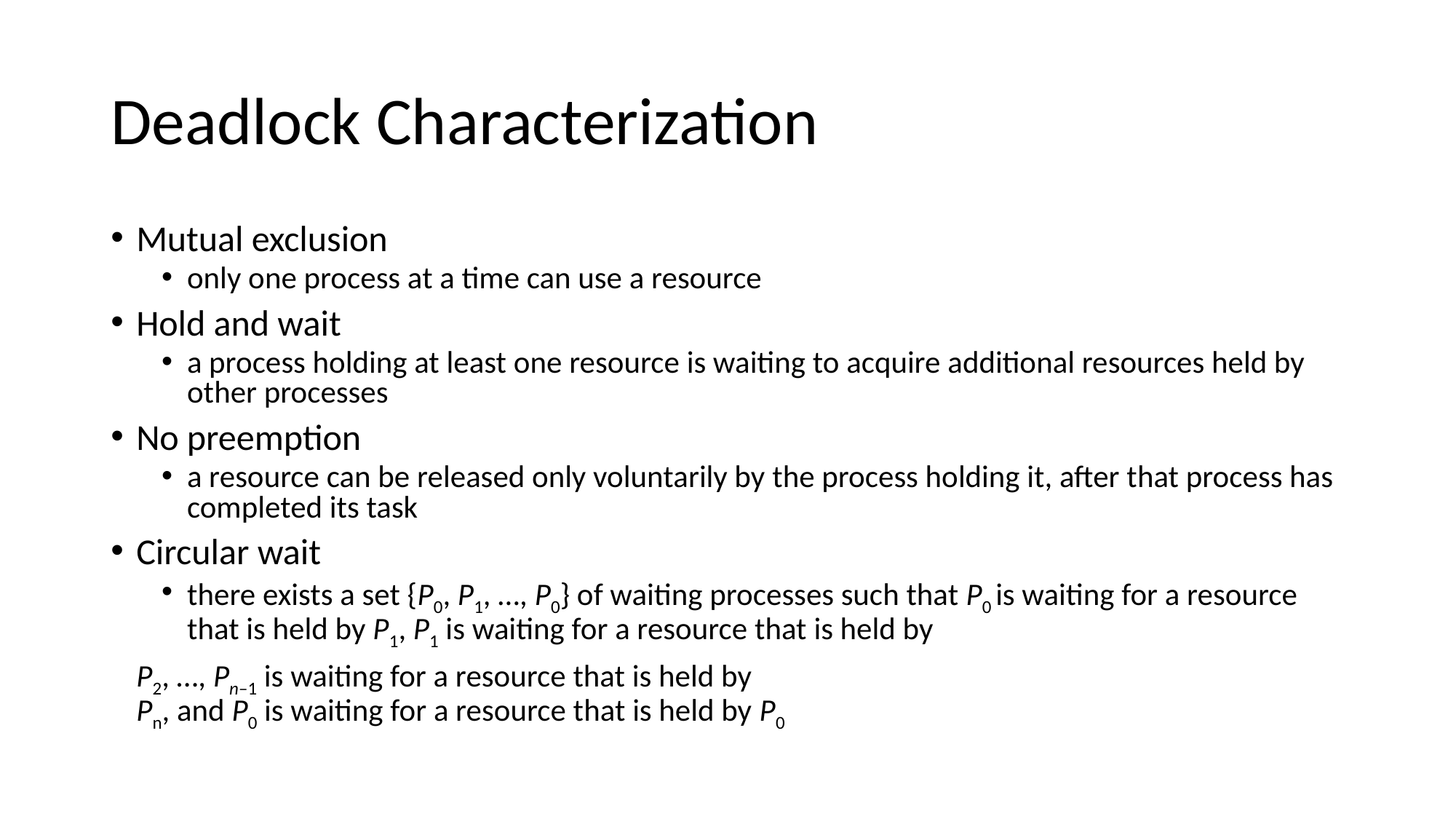

# Deadlock Characterization
Mutual exclusion
only one process at a time can use a resource
Hold and wait
a process holding at least one resource is waiting to acquire additional resources held by other processes
No preemption
a resource can be released only voluntarily by the process holding it, after that process has completed its task
Circular wait
there exists a set {P0, P1, …, P0} of waiting processes such that P0 is waiting for a resource that is held by P1, P1 is waiting for a resource that is held by
		P2, …, Pn–1 is waiting for a resource that is held by
	Pn, and P0 is waiting for a resource that is held by P0